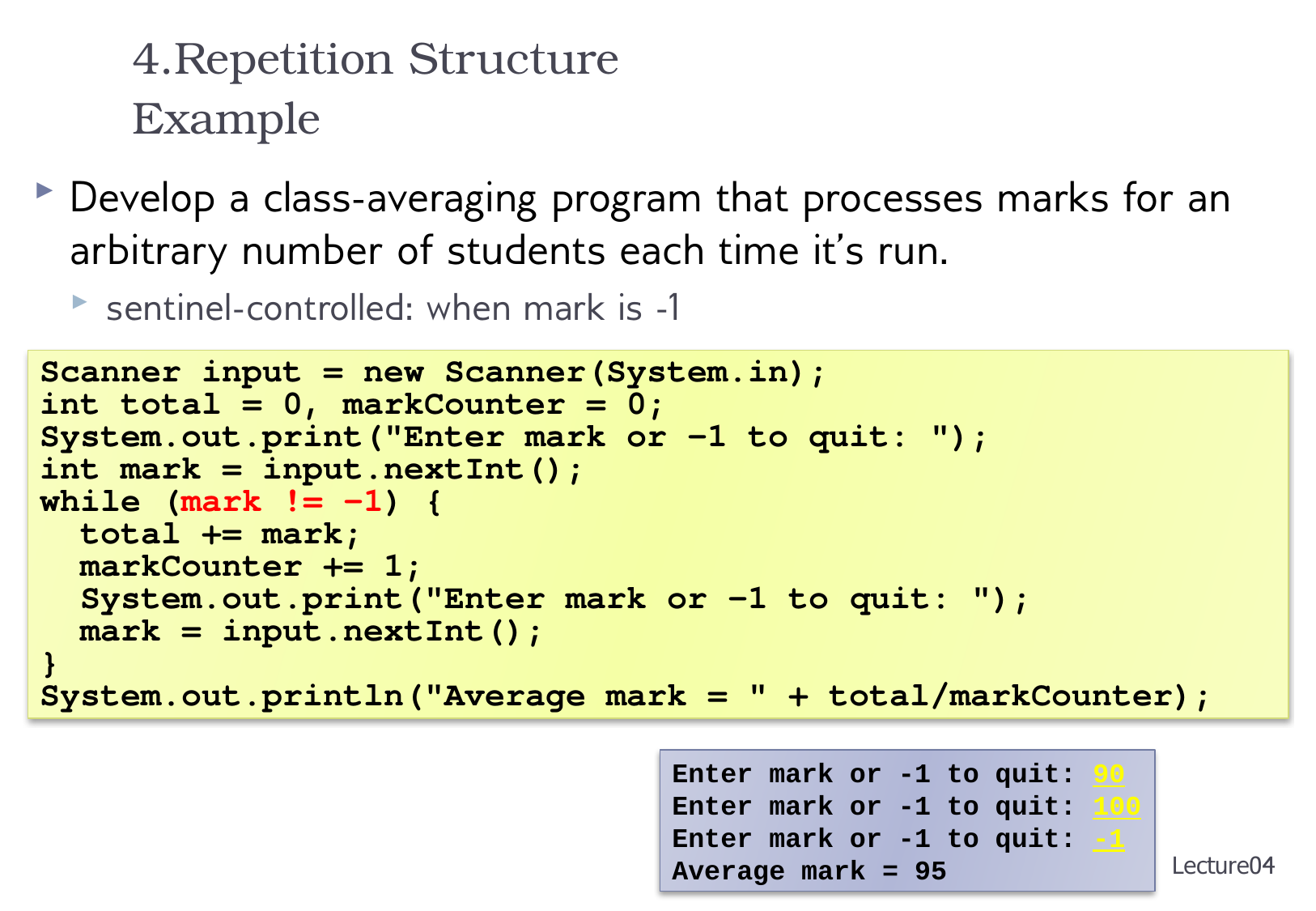

# 4.Repetition Structure Example
Develop a class-averaging program that processes marks for an arbitrary number of students each time it’s run.
sentinel-controlled: when mark is -1
Scanner input = new Scanner(System.in);
int total = 0, markCounter = 0;
System.out.print("Enter mark or -1 to quit: ");
int mark = input.nextInt();
while (mark != -1) {
  total += mark;
  markCounter += 1;
  System.out.print("Enter mark or -1 to quit: ");
  mark = input.nextInt();
}
System.out.println("Average mark = " + total/markCounter);
Enter mark or -1 to quit: 90
Enter mark or -1 to quit: 100
Enter mark or -1 to quit: -1
Average mark = 95
47
Lecture04